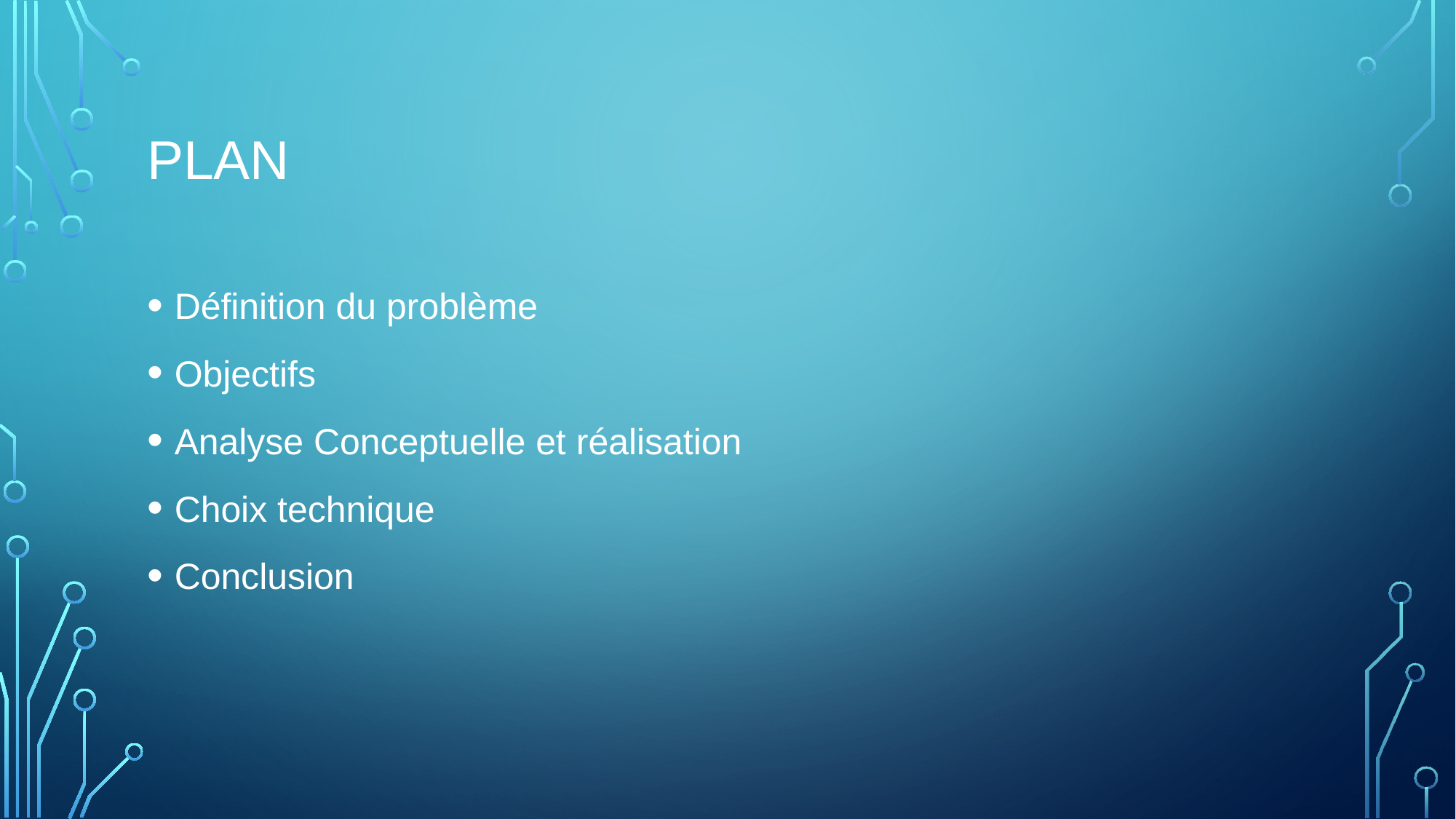

# Plan
Définition du problème
Objectifs
Analyse Conceptuelle et réalisation
Choix technique
Conclusion